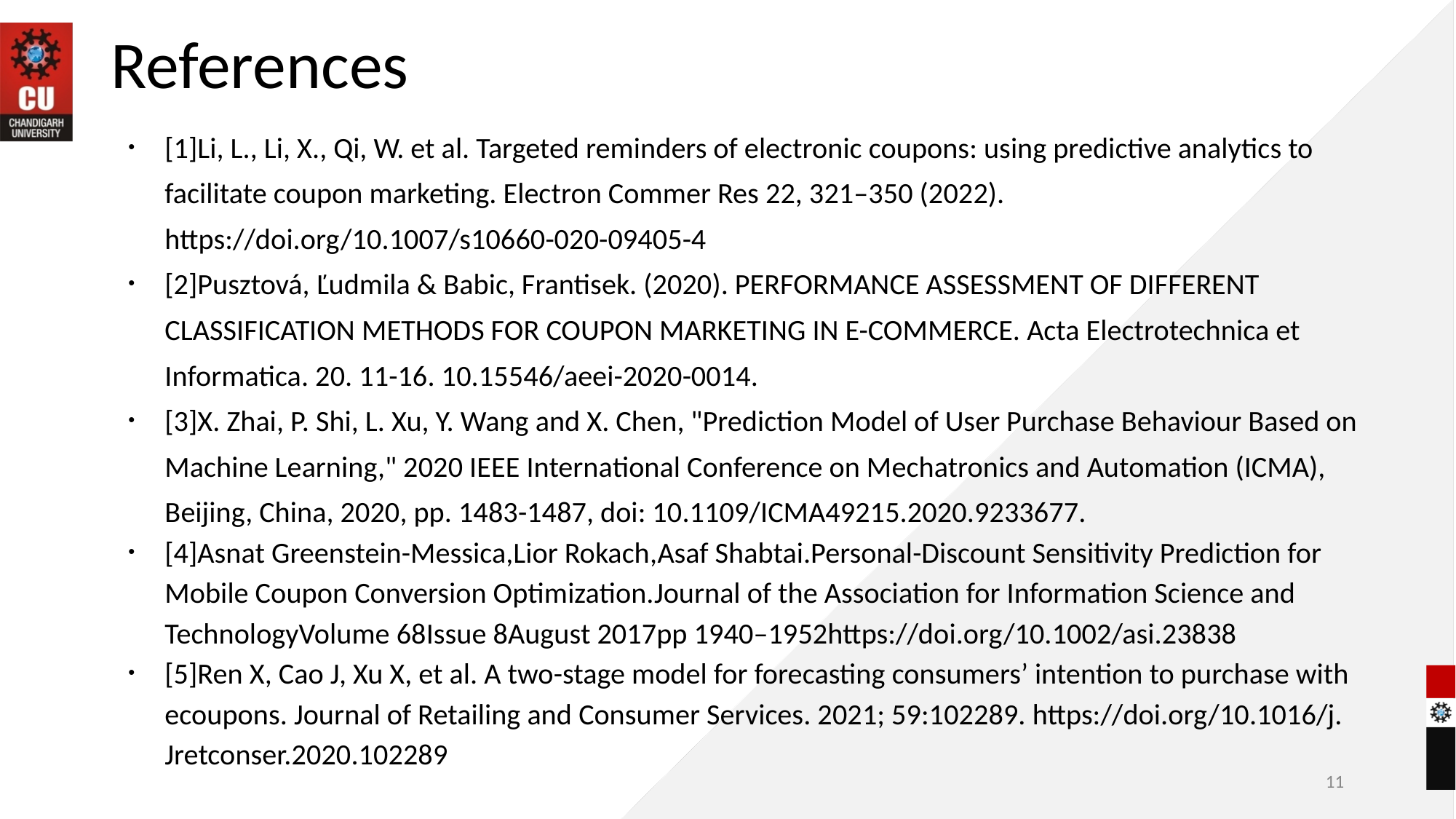

# References
[1]Li, L., Li, X., Qi, W. et al. Targeted reminders of electronic coupons: using predictive analytics to facilitate coupon marketing. Electron Commer Res 22, 321–350 (2022). https://doi.org/10.1007/s10660-020-09405-4
[2]Pusztová, Ľudmila & Babic, Frantisek. (2020). PERFORMANCE ASSESSMENT OF DIFFERENT CLASSIFICATION METHODS FOR COUPON MARKETING IN E-COMMERCE. Acta Electrotechnica et Informatica. 20. 11-16. 10.15546/aeei-2020-0014.
[3]X. Zhai, P. Shi, L. Xu, Y. Wang and X. Chen, "Prediction Model of User Purchase Behaviour Based on Machine Learning," 2020 IEEE International Conference on Mechatronics and Automation (ICMA), Beijing, China, 2020, pp. 1483-1487, doi: 10.1109/ICMA49215.2020.9233677.
[4]Asnat Greenstein-Messica,Lior Rokach,Asaf Shabtai.Personal-Discount Sensitivity Prediction for Mobile Coupon Conversion Optimization.Journal of the Association for Information Science and TechnologyVolume 68Issue 8August 2017pp 1940–1952https://doi.org/10.1002/asi.23838
[5]Ren X, Cao J, Xu X, et al. A two-stage model for forecasting consumers’ intention to purchase with ecoupons. Journal of Retailing and Consumer Services. 2021; 59:102289. https://doi.org/10.1016/j. Jretconser.2020.102289
11